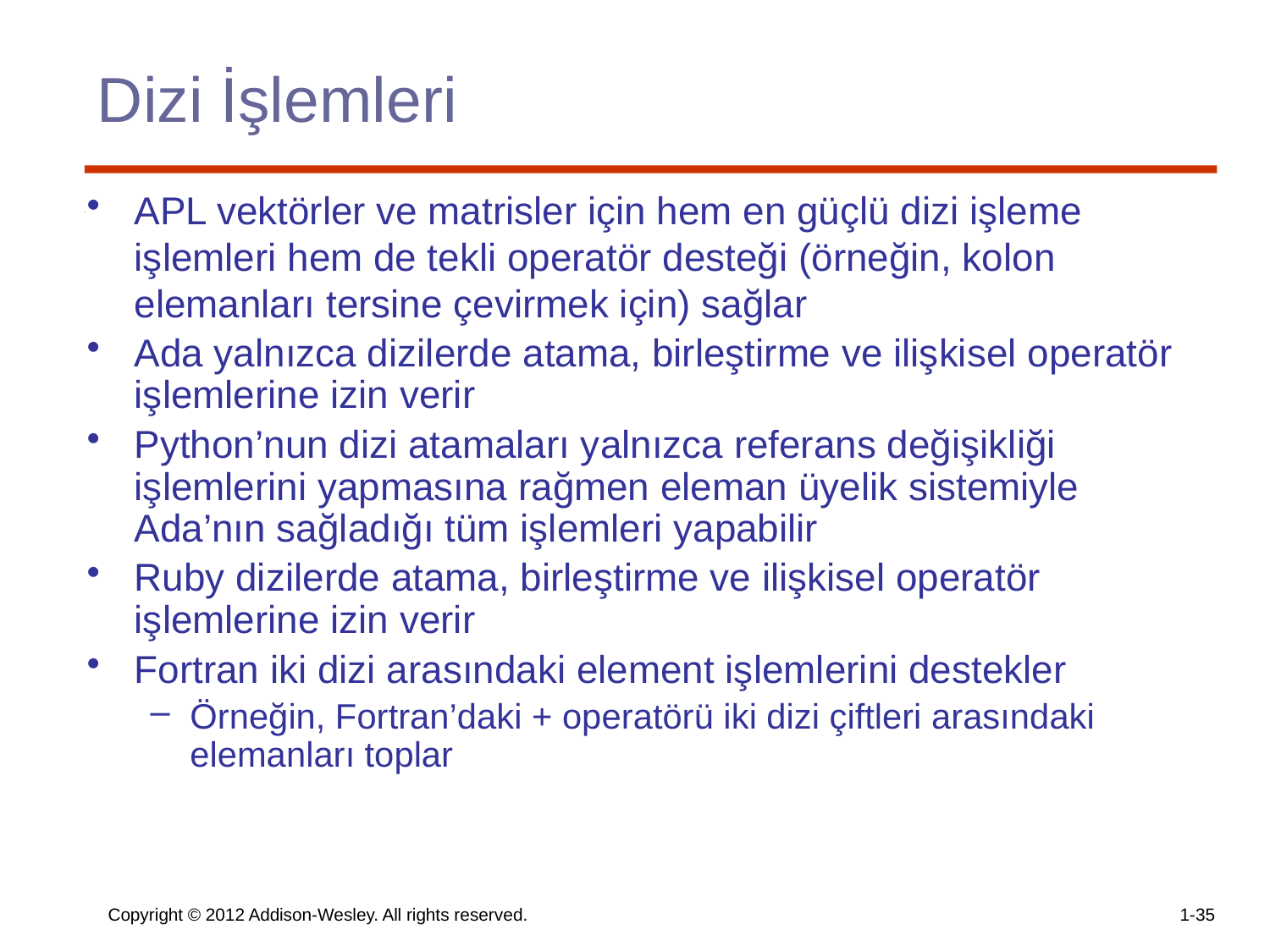

# Dizi İşlemleri
APL vektörler ve matrisler için hem en güçlü dizi işleme işlemleri hem de tekli operatör desteği (örneğin, kolon elemanları tersine çevirmek için) sağlar
Ada yalnızca dizilerde atama, birleştirme ve ilişkisel operatör işlemlerine izin verir
Python’nun dizi atamaları yalnızca referans değişikliği işlemlerini yapmasına rağmen eleman üyelik sistemiyle Ada’nın sağladığı tüm işlemleri yapabilir
Ruby dizilerde atama, birleştirme ve ilişkisel operatör işlemlerine izin verir
Fortran iki dizi arasındaki element işlemlerini destekler
Örneğin, Fortran’daki + operatörü iki dizi çiftleri arasındaki elemanları toplar
Copyright © 2012 Addison-Wesley. All rights reserved.
1-35